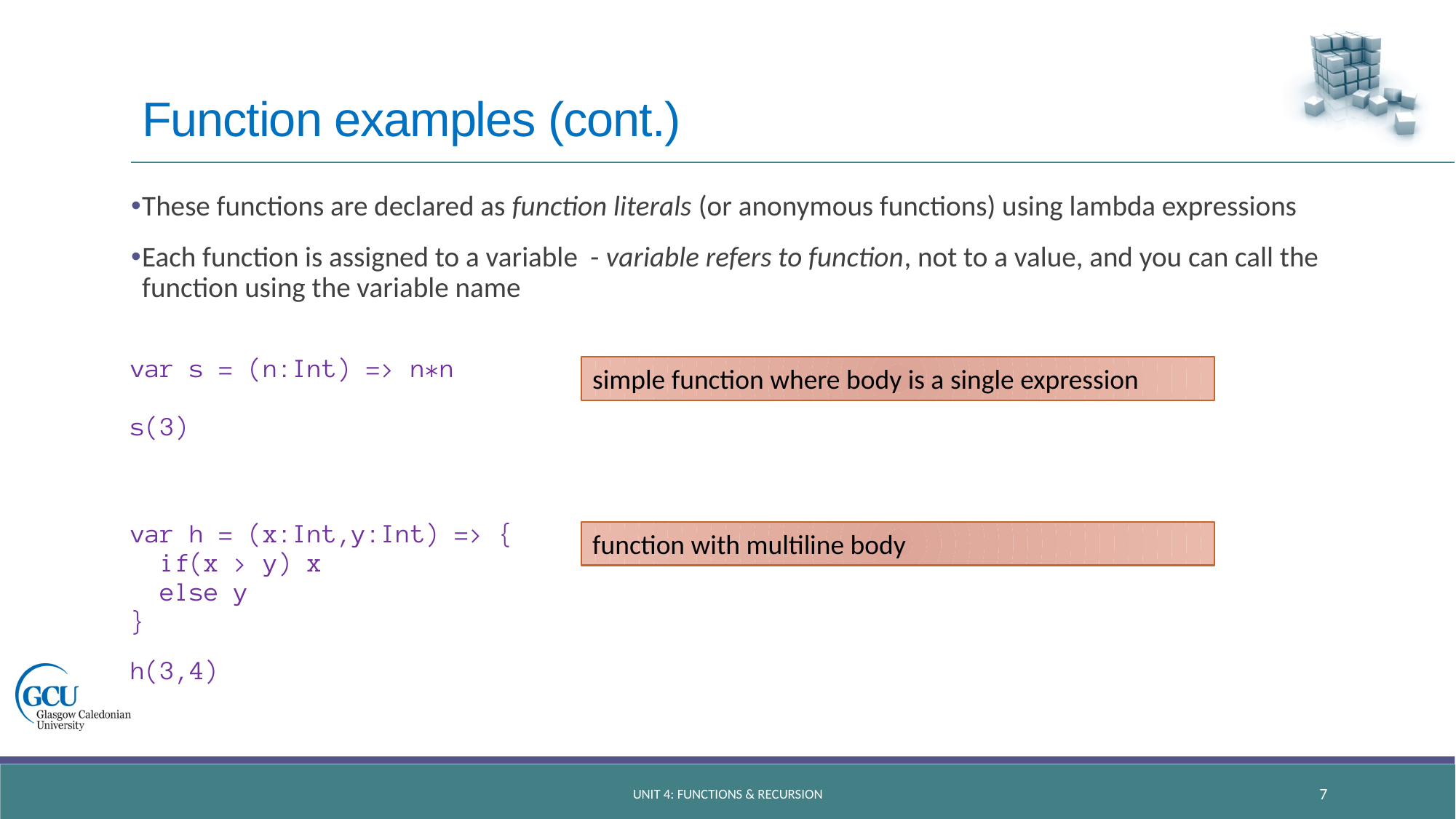

# Function examples (cont.)
These functions are declared as function literals (or anonymous functions) using lambda expressions
Each function is assigned to a variable  - variable refers to function, not to a value, and you can call the function using the variable name
var s = (n:Int) => n*n
s(3)
var h = (x:Int,y:Int) => {
  if(x > y) x
  else y
}
h(3,4)
simple function where body is a single expression
function with multiline body
unit 4: functions & recursion
7